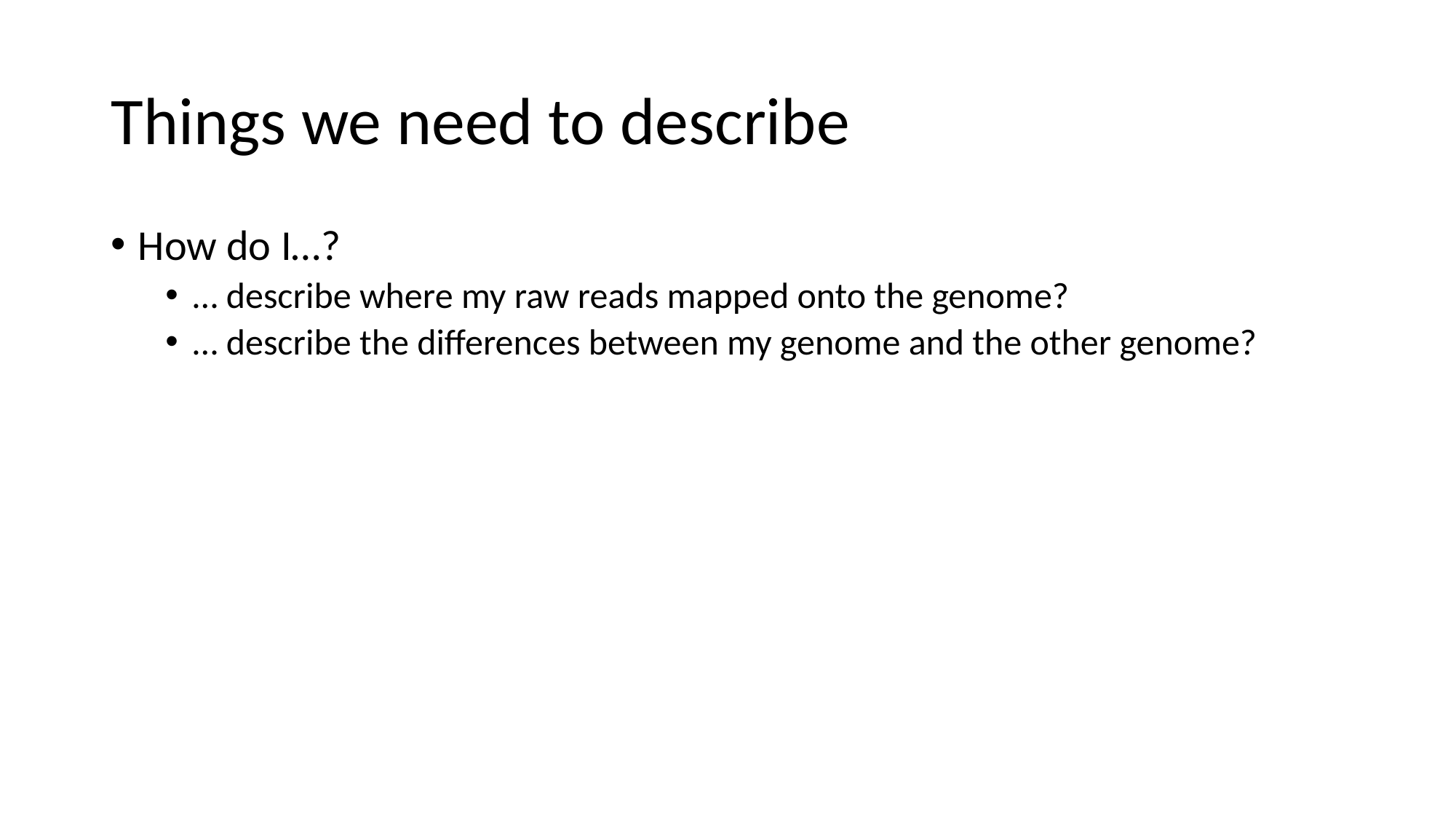

# Things we need to describe
How do I…?
… describe where my raw reads mapped onto the genome?
… describe the differences between my genome and the other genome?